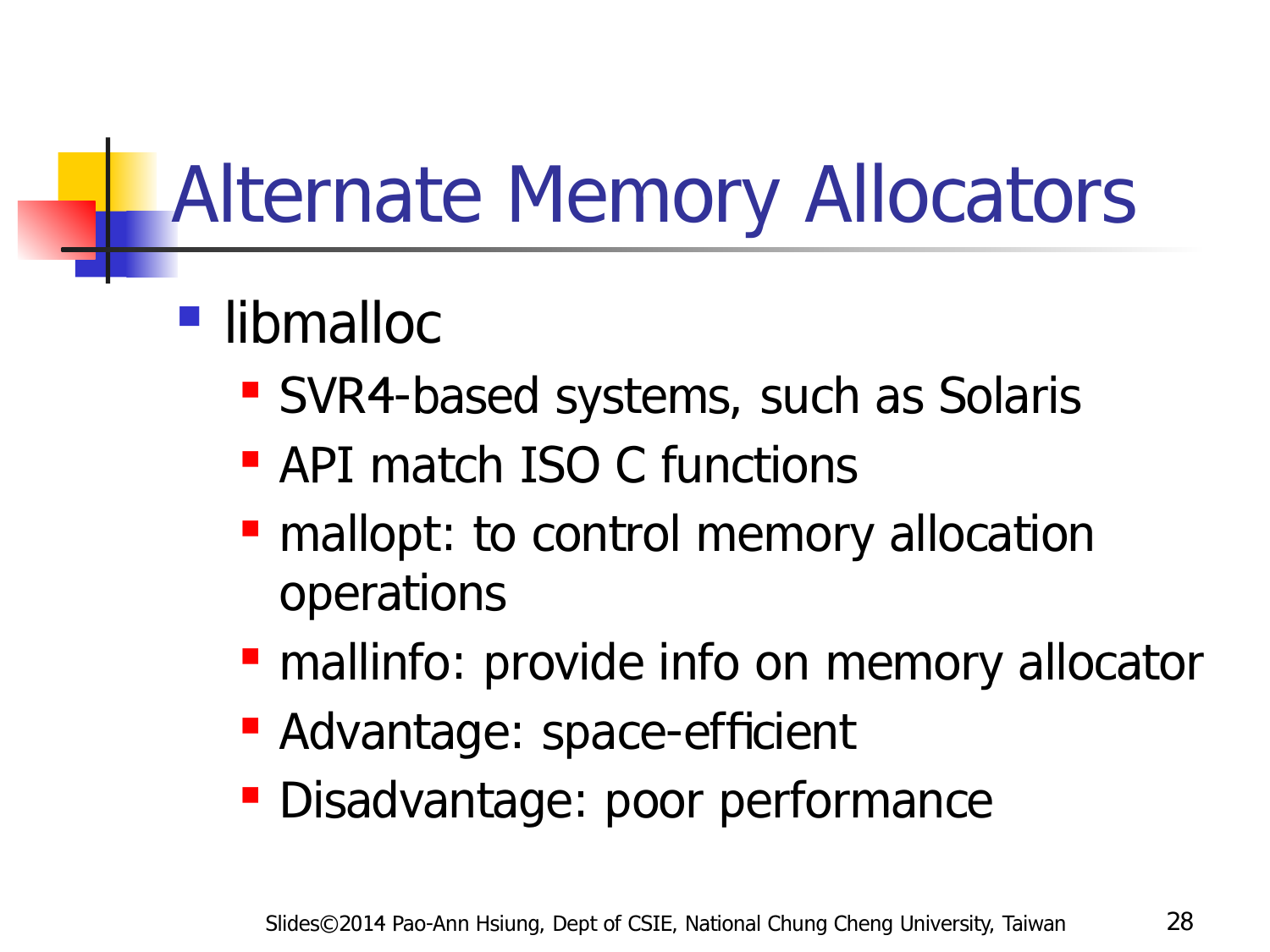

# Alternate Memory Allocators
libmalloc
SVR4-based systems, such as Solaris
API match ISO C functions
mallopt: to control memory allocation operations
mallinfo: provide info on memory allocator
Advantage: space-efficient
Disadvantage: poor performance
Slides©2014 Pao-Ann Hsiung, Dept of CSIE, National Chung Cheng University, Taiwan
28